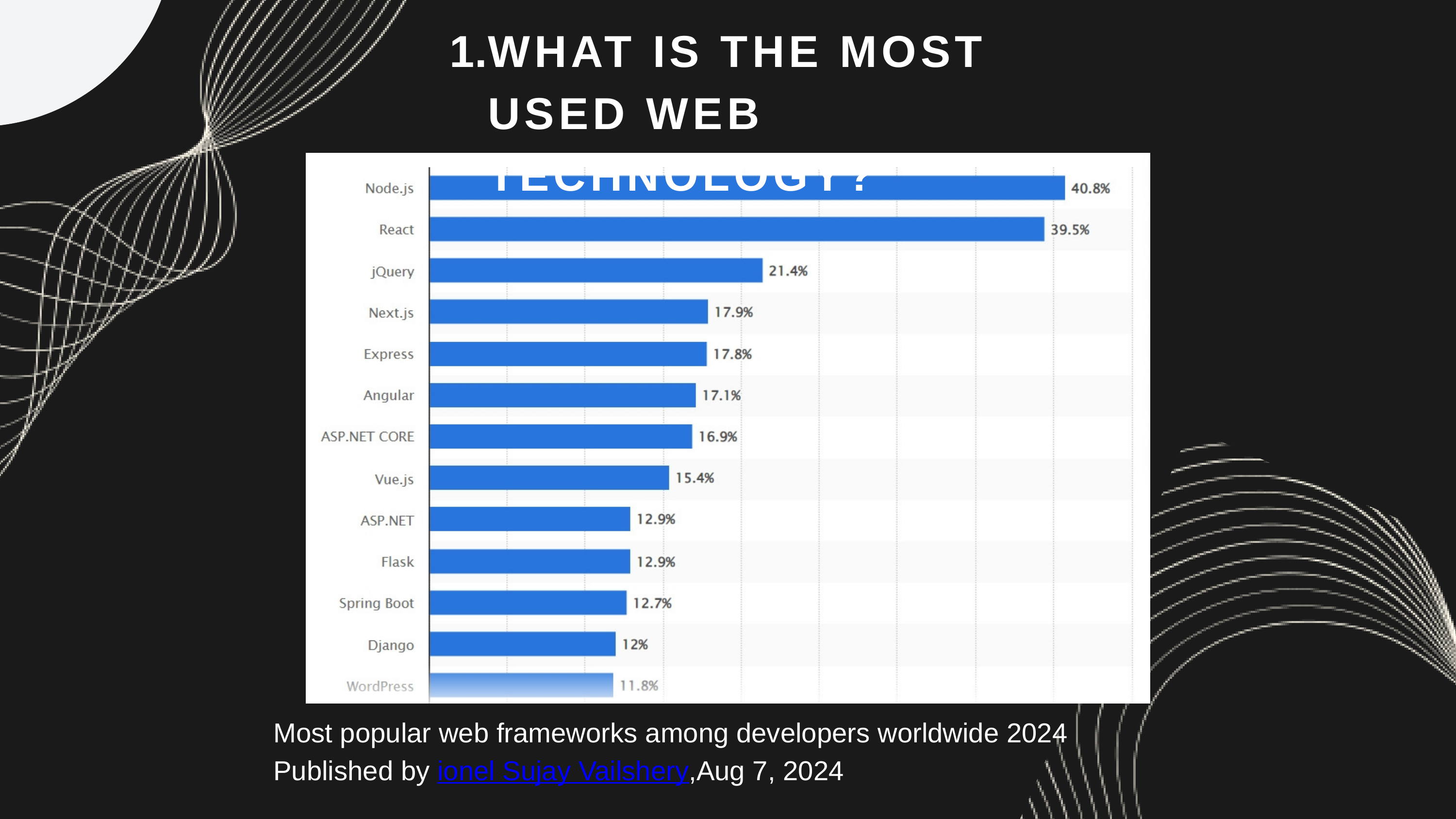

WHAT IS THE MOST USED WEB TECHNOLOGY?

Most popular web frameworks among developers worldwide 2024
Published by ionel Sujay Vailshery,Aug 7, 2024